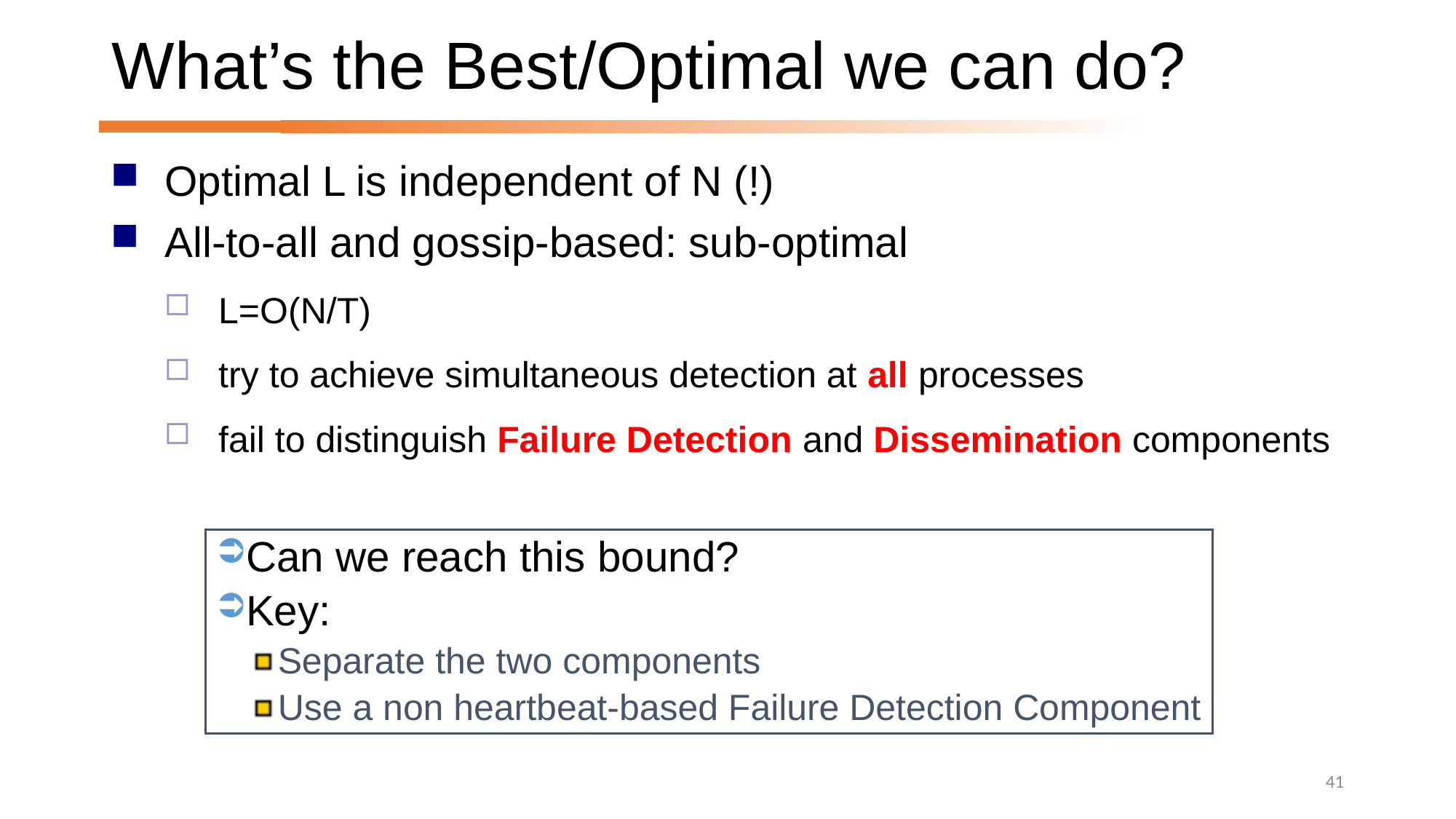

# What’s the Best/Optimal we can do?
Optimal L is independent of N (!)
All-to-all and gossip-based: sub-optimal
L=O(N/T)
try to achieve simultaneous detection at all processes
fail to distinguish Failure Detection and Dissemination components

Can we reach this bound?
Key:
Separate the two components
Use a non heartbeat-based Failure Detection Component
41